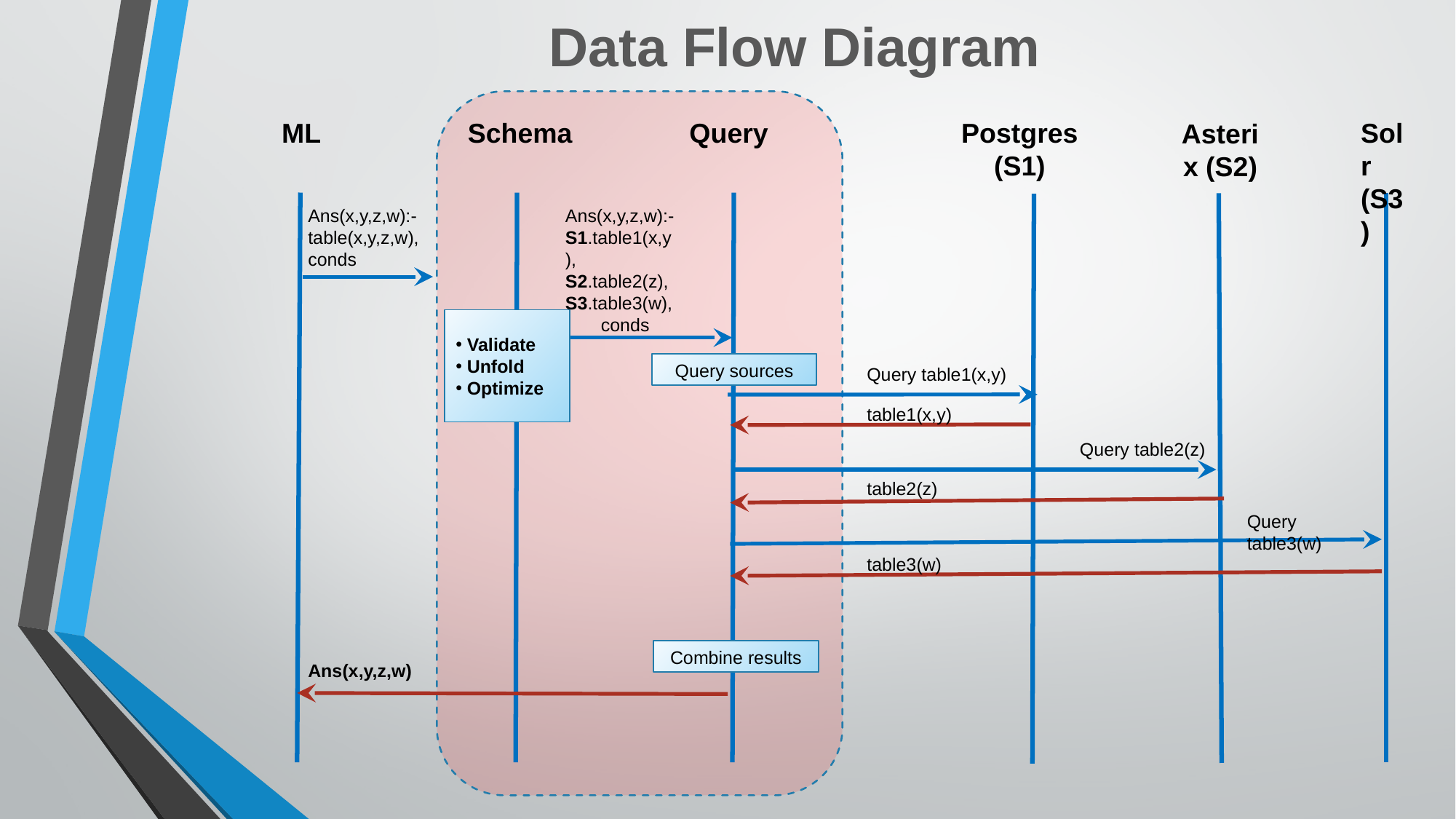

Data Flow Diagram

ML
Schema
Query
Postgres (S1)
Solr
(S3)
Asterix (S2)
Ans(x,y,z,w):-
S1.table1(x,y),
S2.table2(z),
S3.table3(w),
       conds
Ans(x,y,z,w):-
table(x,y,z,w),
conds
Query table1(x,y)
table1(x,y)
Query table2(z)
table2(z)
Query table3(w)
table3(w)
Ans(x,y,z,w)
Validate
Unfold
Optimize
Query sources
Combine results